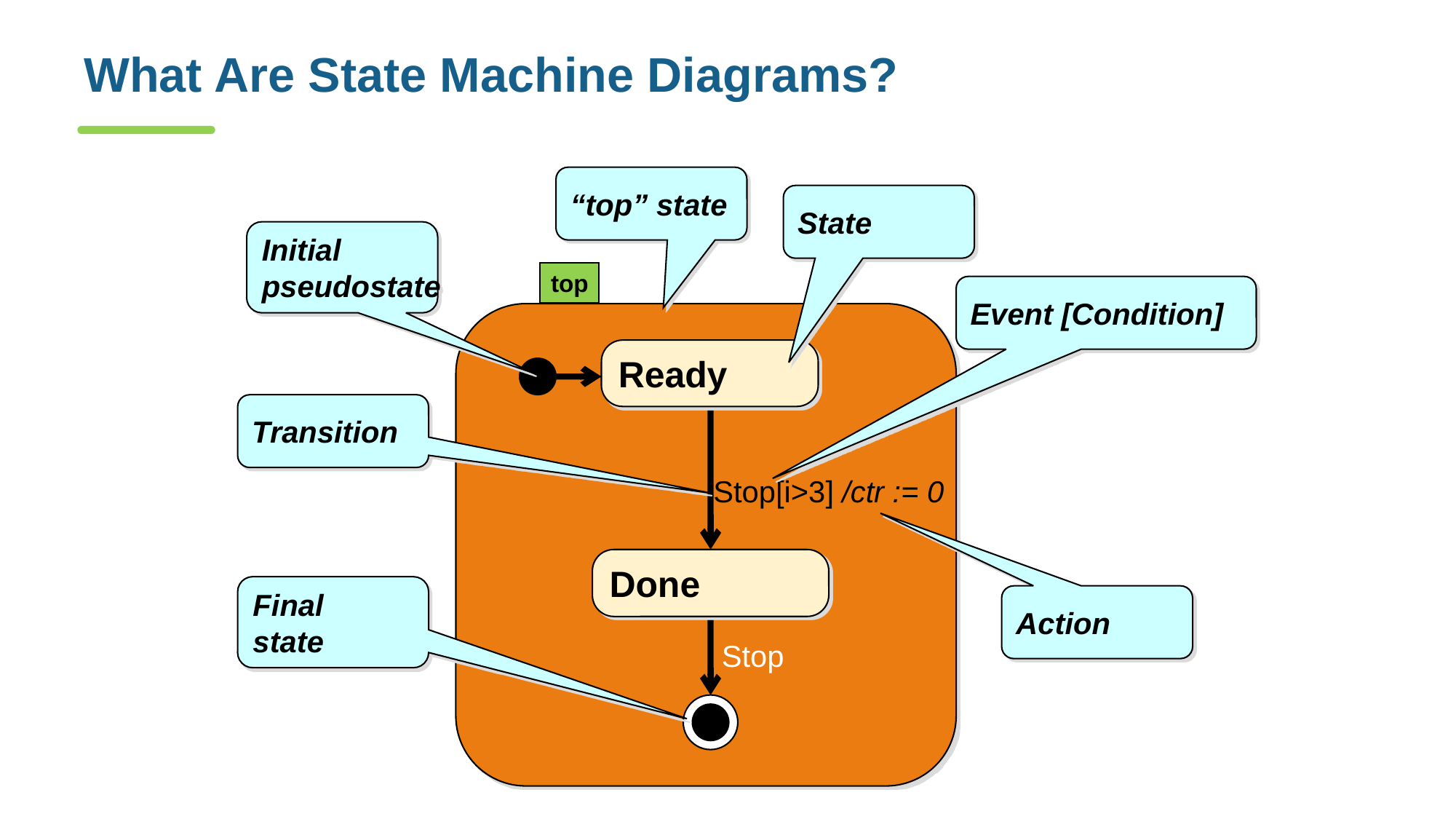

# What Are State Machine Diagrams?
“top” state
State
Initial
pseudostate
top

Event [Condition]
Ready

Transition

Stop[i>3]
/ctr := 0
Done
Final
state
Action

Stop

132